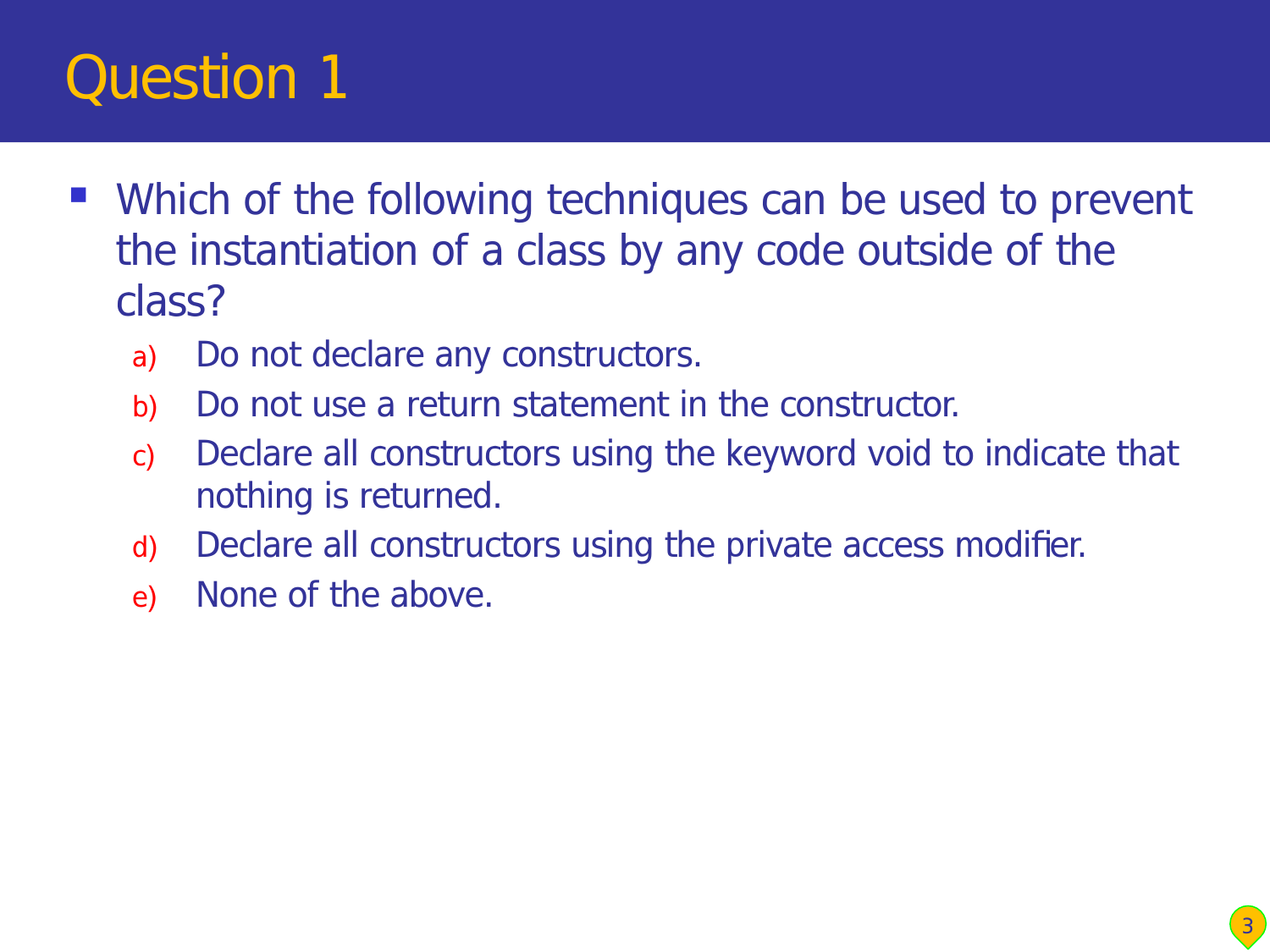

# Question 1
Which of the following techniques can be used to prevent the instantiation of a class by any code outside of the class?
Do not declare any constructors.
Do not use a return statement in the constructor.
Declare all constructors using the keyword void to indicate that nothing is returned.
Declare all constructors using the private access modifier.
None of the above.

3